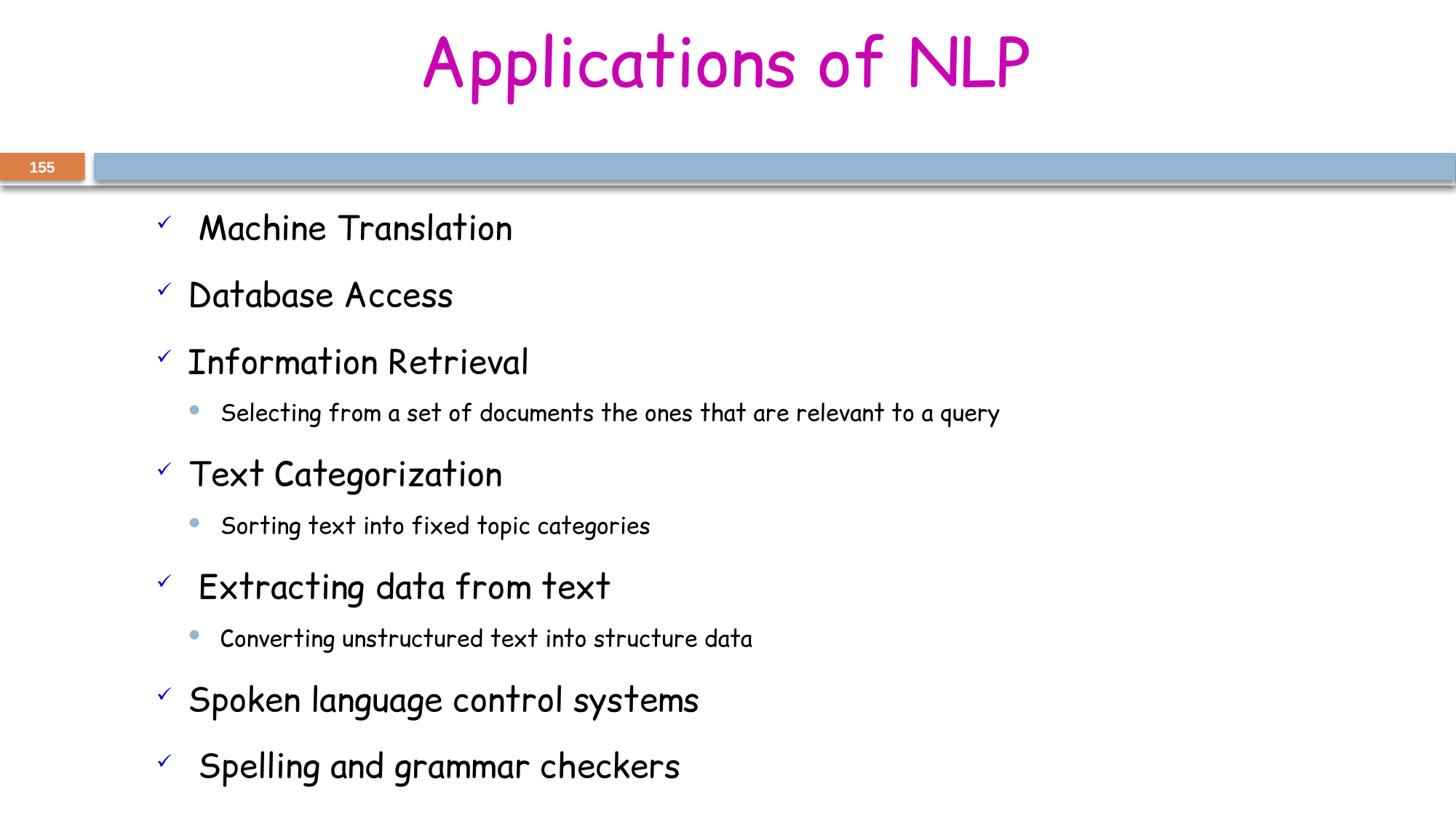

# Applications of NLP
155
 Machine Translation
Database Access
Information Retrieval
Selecting from a set of documents the ones that are relevant to a query
Text Categorization
Sorting text into fixed topic categories
 Extracting data from text
Converting unstructured text into structure data
Spoken language control systems
 Spelling and grammar checkers